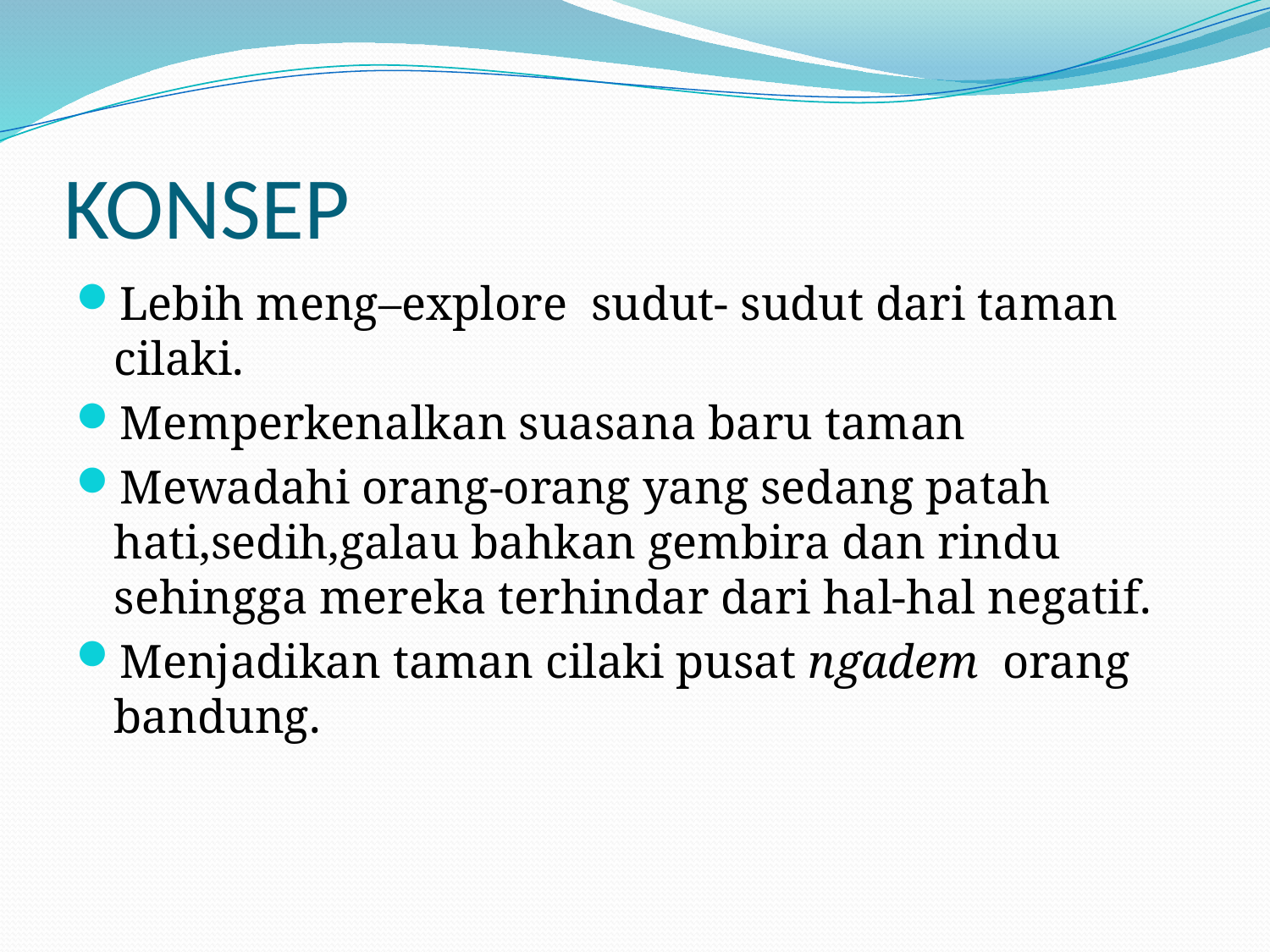

# KONSEP
Lebih meng–explore  sudut- sudut dari taman cilaki.
Memperkenalkan suasana baru taman
Mewadahi orang-orang yang sedang patah hati,sedih,galau bahkan gembira dan rindu sehingga mereka terhindar dari hal-hal negatif.
Menjadikan taman cilaki pusat ngadem  orang bandung.